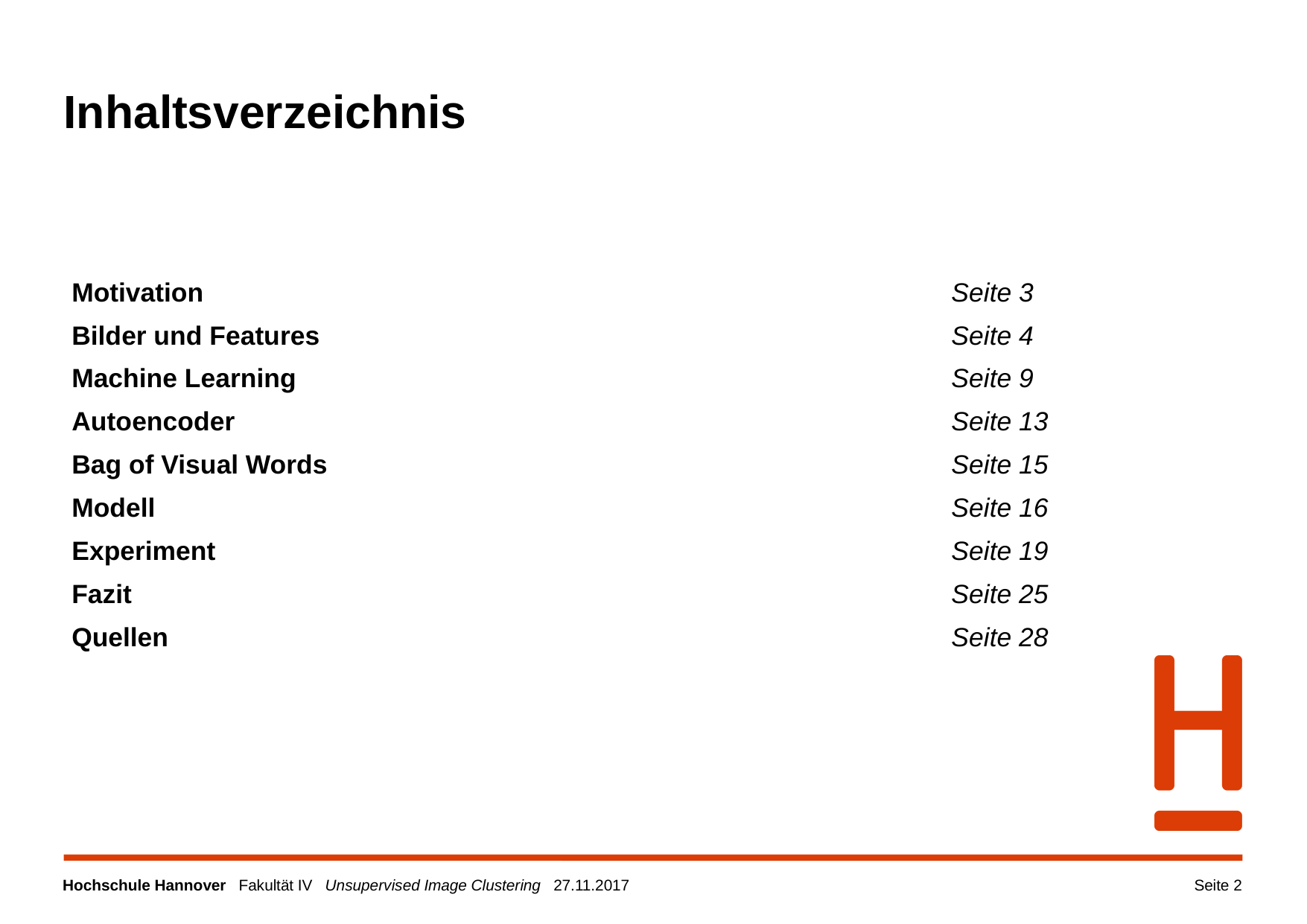

Inhaltsverzeichnis
| Motivation Bilder und Features Machine Learning Autoencoder Bag of Visual Words Modell Experiment Fazit Quellen |  | Seite 3 Seite 4 Seite 9 Seite 13 Seite 15 Seite 16 Seite 19 Seite 25 Seite 28 |
| --- | --- | --- |
Seite 2